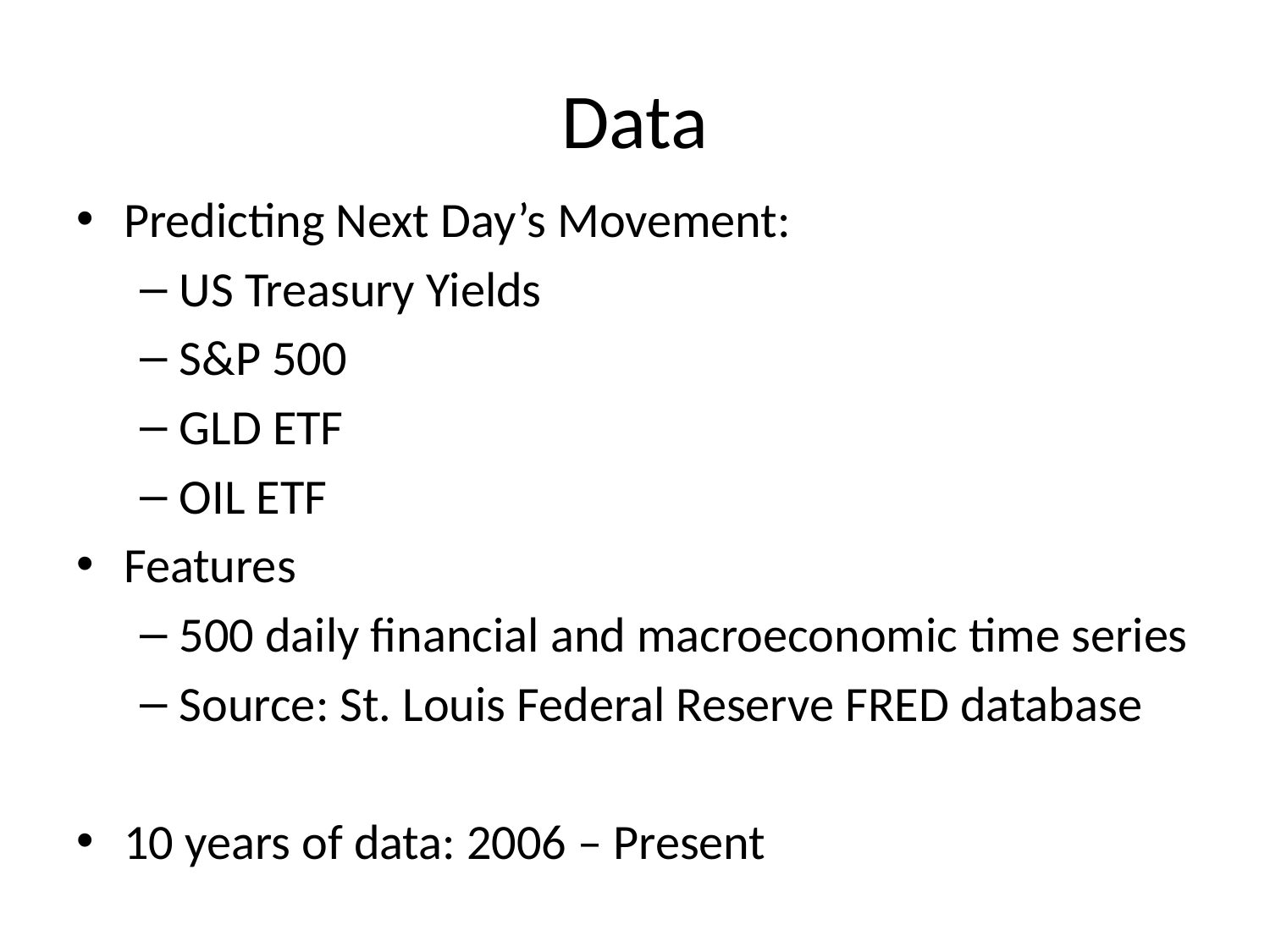

# Data
Predicting Next Day’s Movement:
US Treasury Yields
S&P 500
GLD ETF
OIL ETF
Features
500 daily financial and macroeconomic time series
Source: St. Louis Federal Reserve FRED database

10 years of data: 2006 – Present